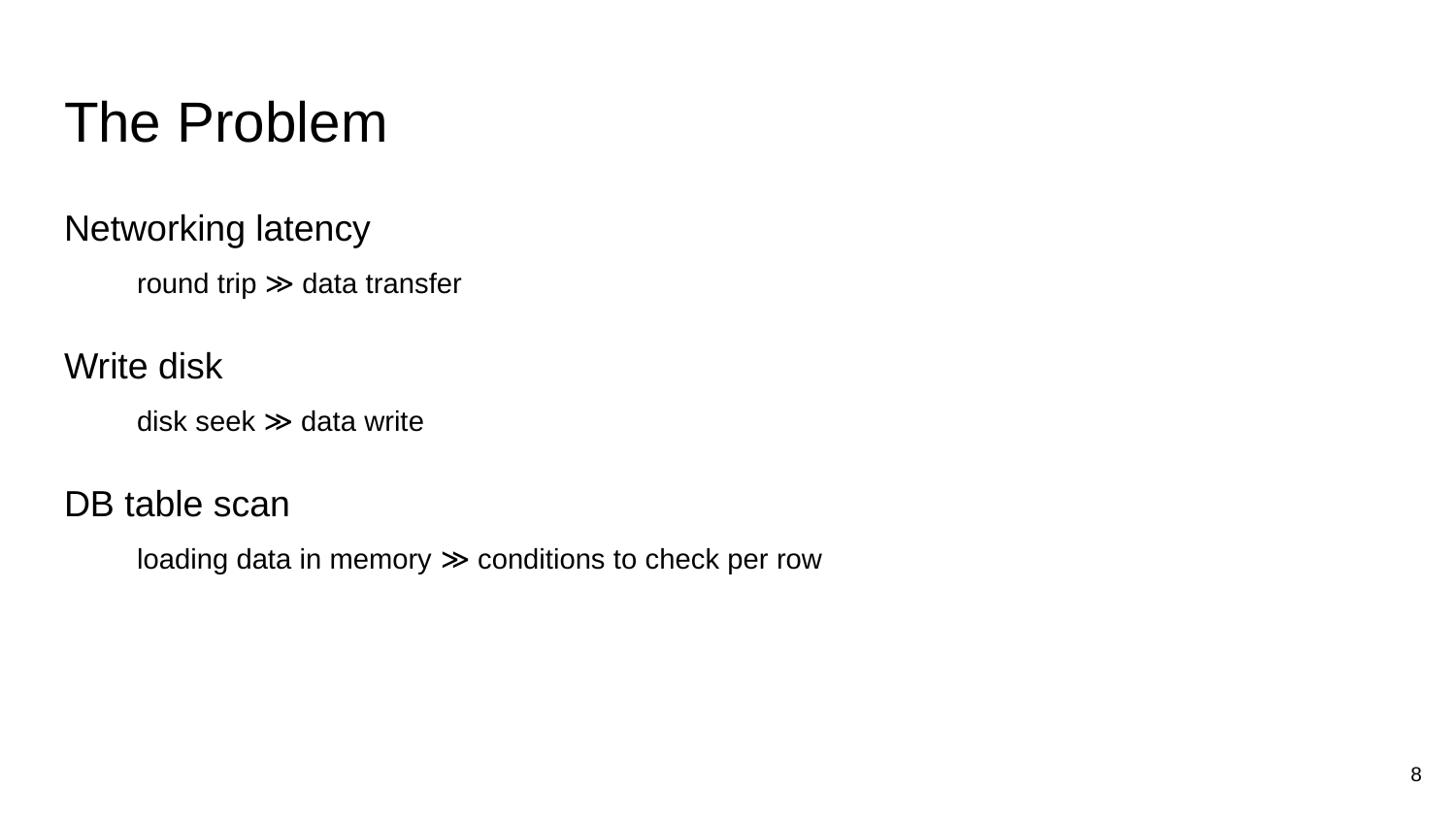

# The Problem
Networking latency
round trip ≫ data transfer
Write disk
disk seek ≫ data write
DB table scan
loading data in memory ≫ conditions to check per row
8